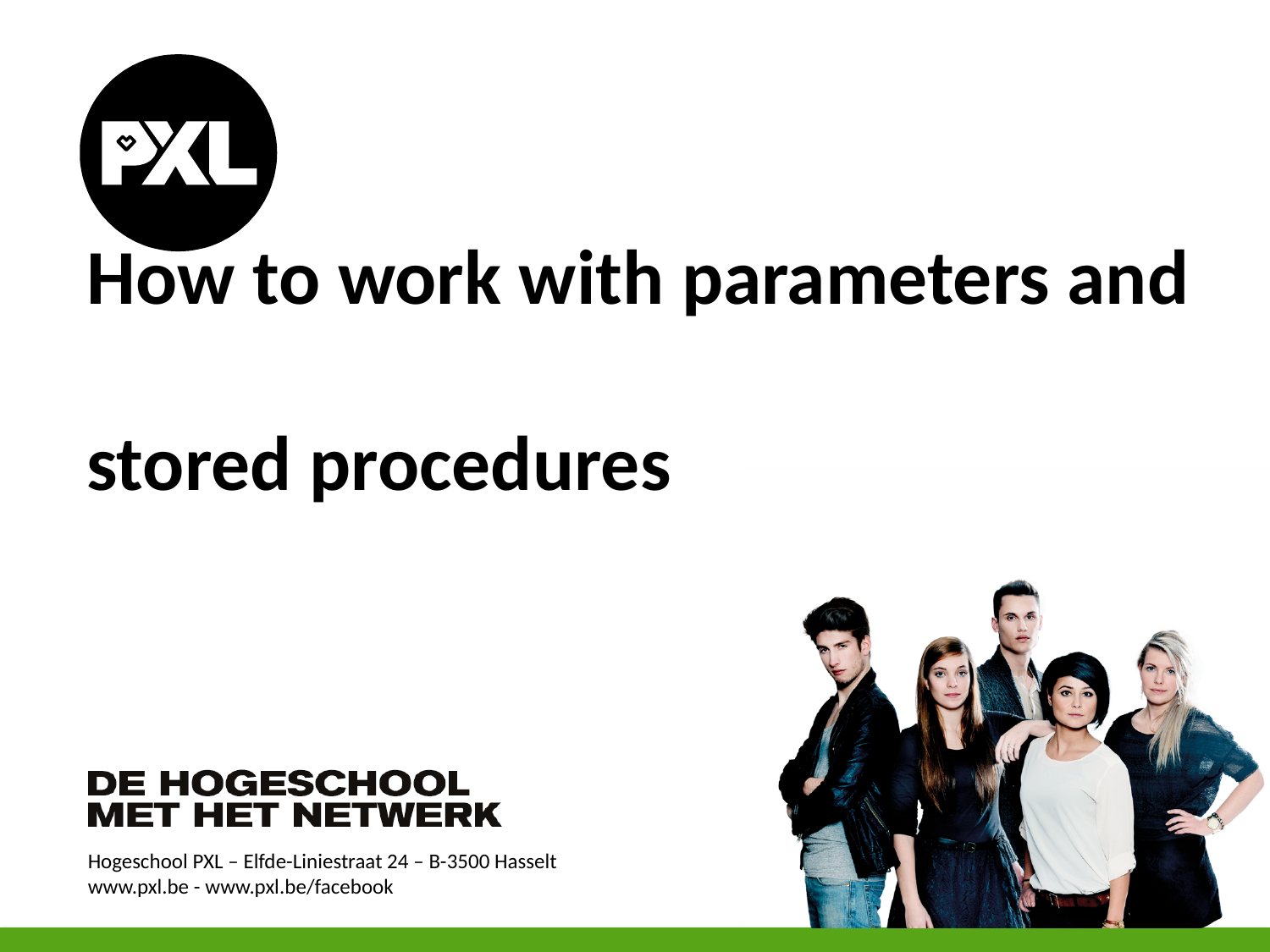

# How to work with parameters and stored procedures